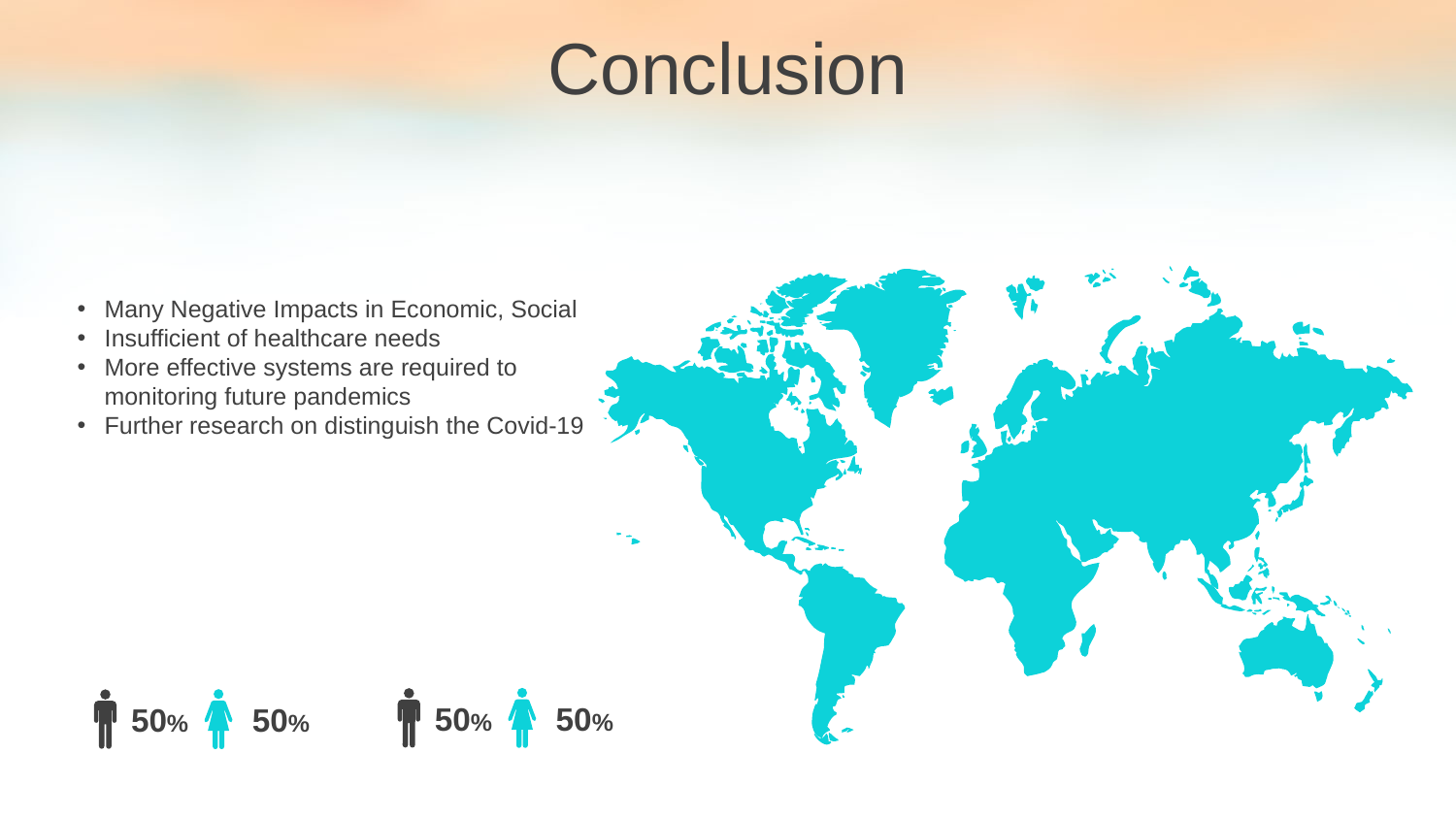

Conclusion

Many Negative Impacts in Economic, Social
Insufficient of healthcare needs
More effective systems are required to monitoring future pandemics
Further research on distinguish the Covid-19

50%
50%

50%
50%